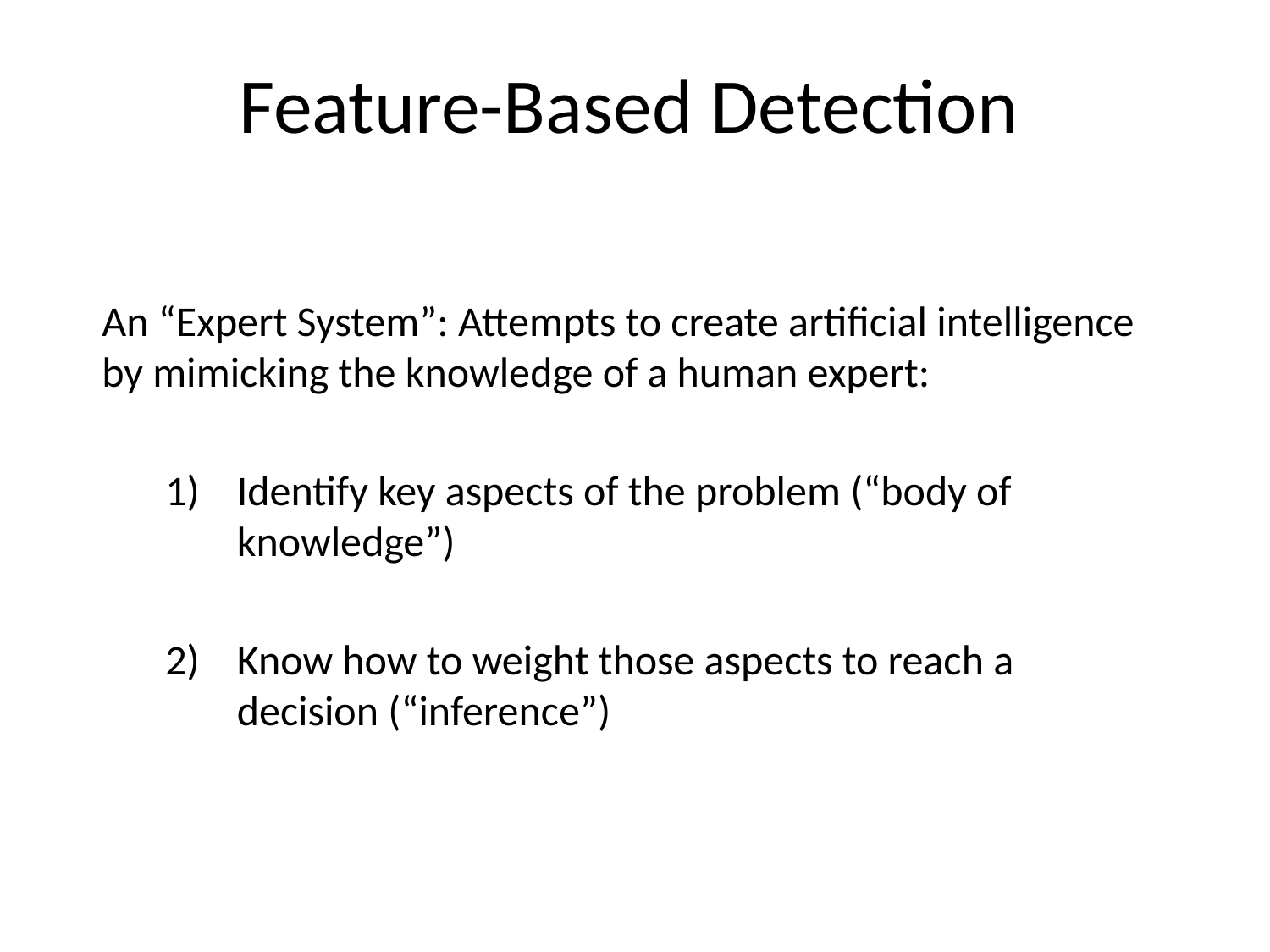

# Feature-Based Detection
An “Expert System”: Attempts to create artificial intelligence by mimicking the knowledge of a human expert:

Identify key aspects of the problem (“body of knowledge”)

Know how to weight those aspects to reach a decision (“inference”)